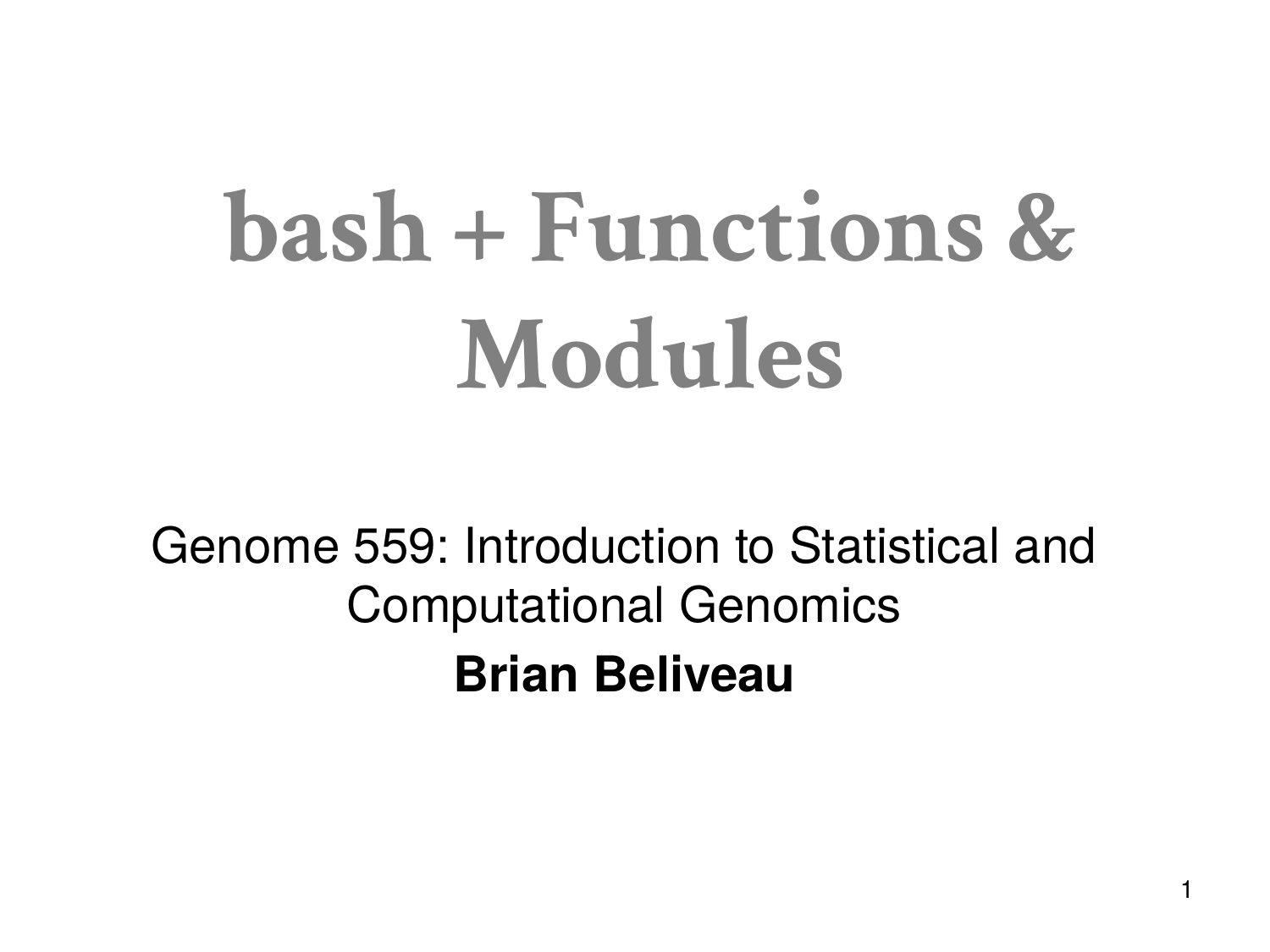

# bash + Functions & Modules
Genome 559: Introduction to Statistical and Computational Genomics
Brian Beliveau
1